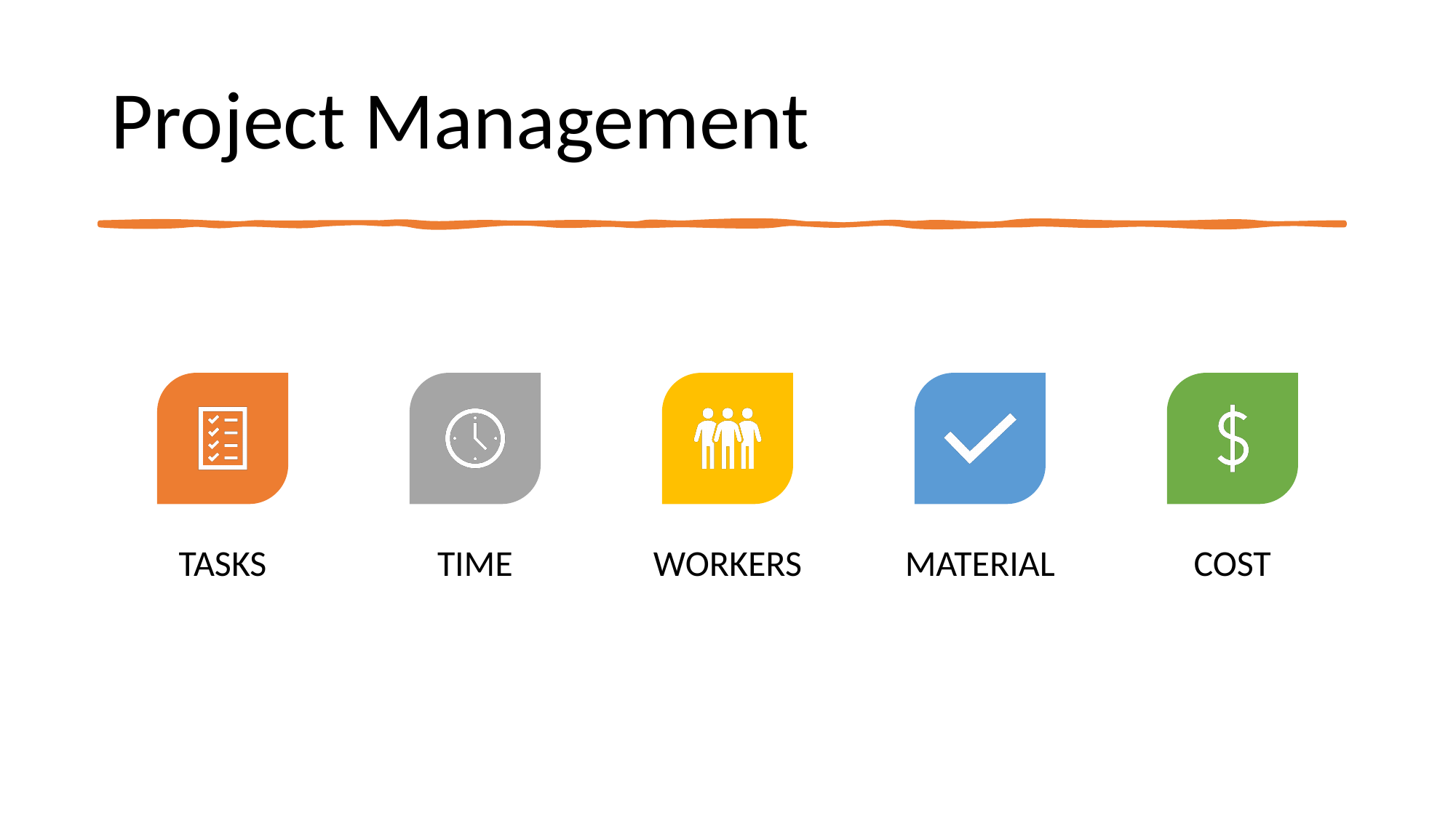

# Project Management

Tasks
Time
Workers
Material
Cost